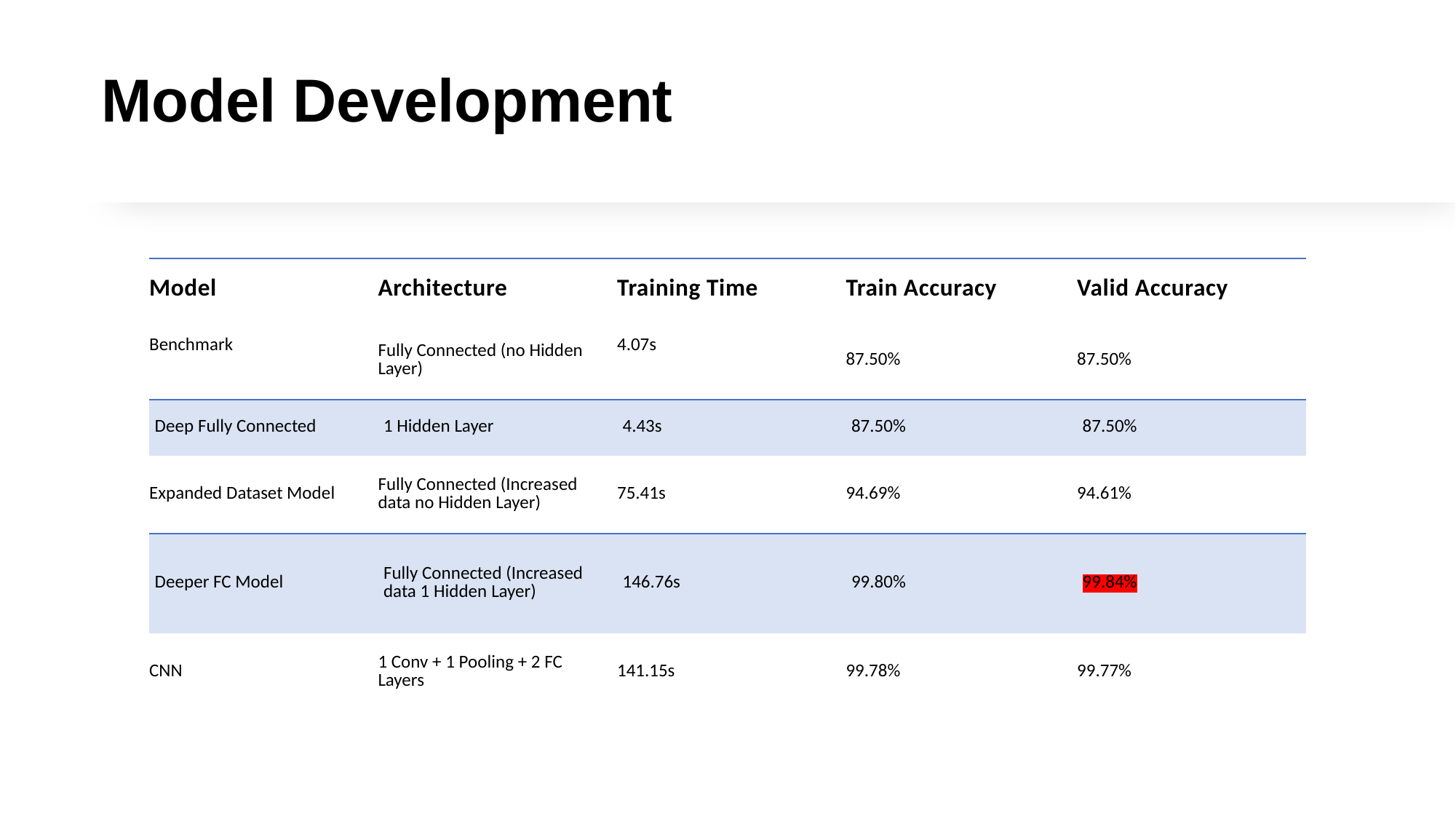

# Model Development
| Model | Architecture | Training Time | Train Accuracy | Valid Accuracy |
| --- | --- | --- | --- | --- |
| Benchmark | Fully Connected (no Hidden Layer) | 4.07s | 87.50% | 87.50% |
| Deep Fully Connected | 1 Hidden Layer | 4.43s | 87.50% | 87.50% |
| Expanded Dataset Model | Fully Connected (Increased data no Hidden Layer) | 75.41s | 94.69% | 94.61% |
| Deeper FC Model | Fully Connected (Increased data 1 Hidden Layer) | 146.76s | 99.80% | 99.84% |
| CNN | 1 Conv + 1 Pooling + 2 FC Layers | 141.15s | 99.78% | 99.77% |